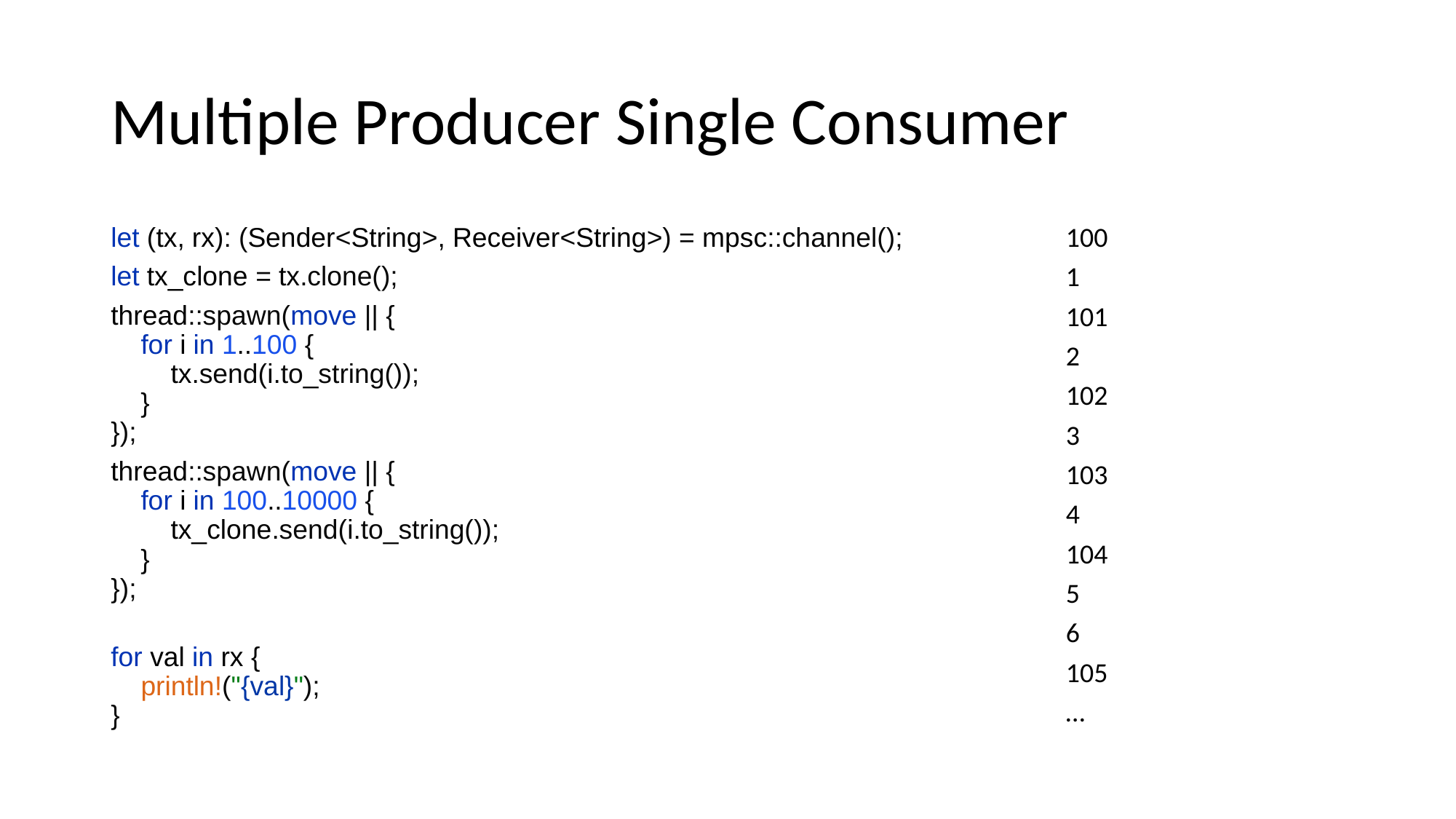

# Multiple Producer Single Consumer
let (tx, rx): (Sender<String>, Receiver<String>) = mpsc::channel();
let tx_clone = tx.clone();
thread::spawn(move || {
    for i in 1..100 {
        tx.send(i.to_string());
    }
});
thread::spawn(move || {
    for i in 100..10000 {
        tx_clone.send(i.to_string());
    }
});
for val in rx {
    println!("{val}");
}

100
1
101
2
102
3
103
4
104
5
6
105
…